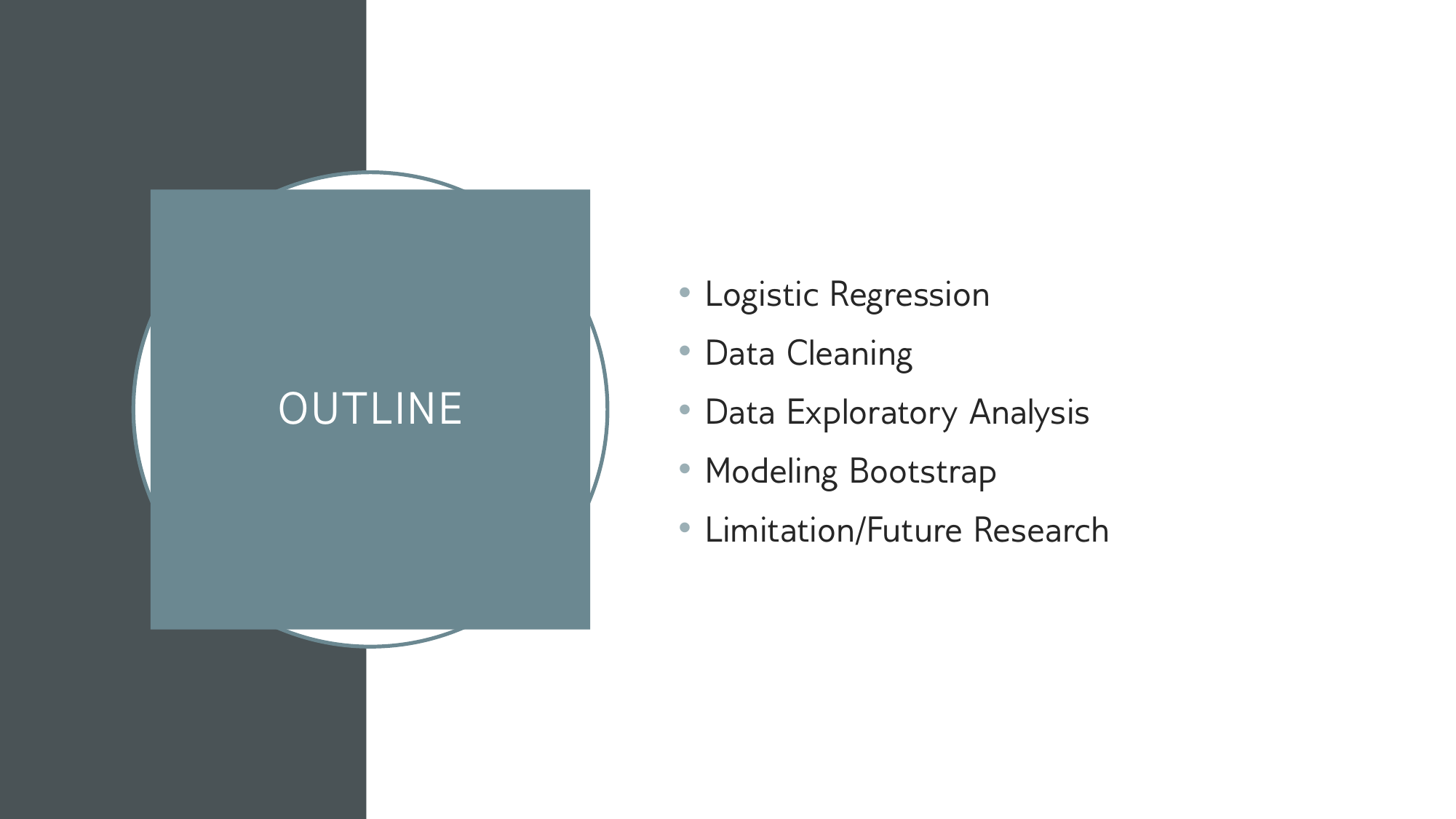

Logistic Regression
Data Cleaning
Data Exploratory Analysis
Modeling Bootstrap
Limitation/Future Research

# outline